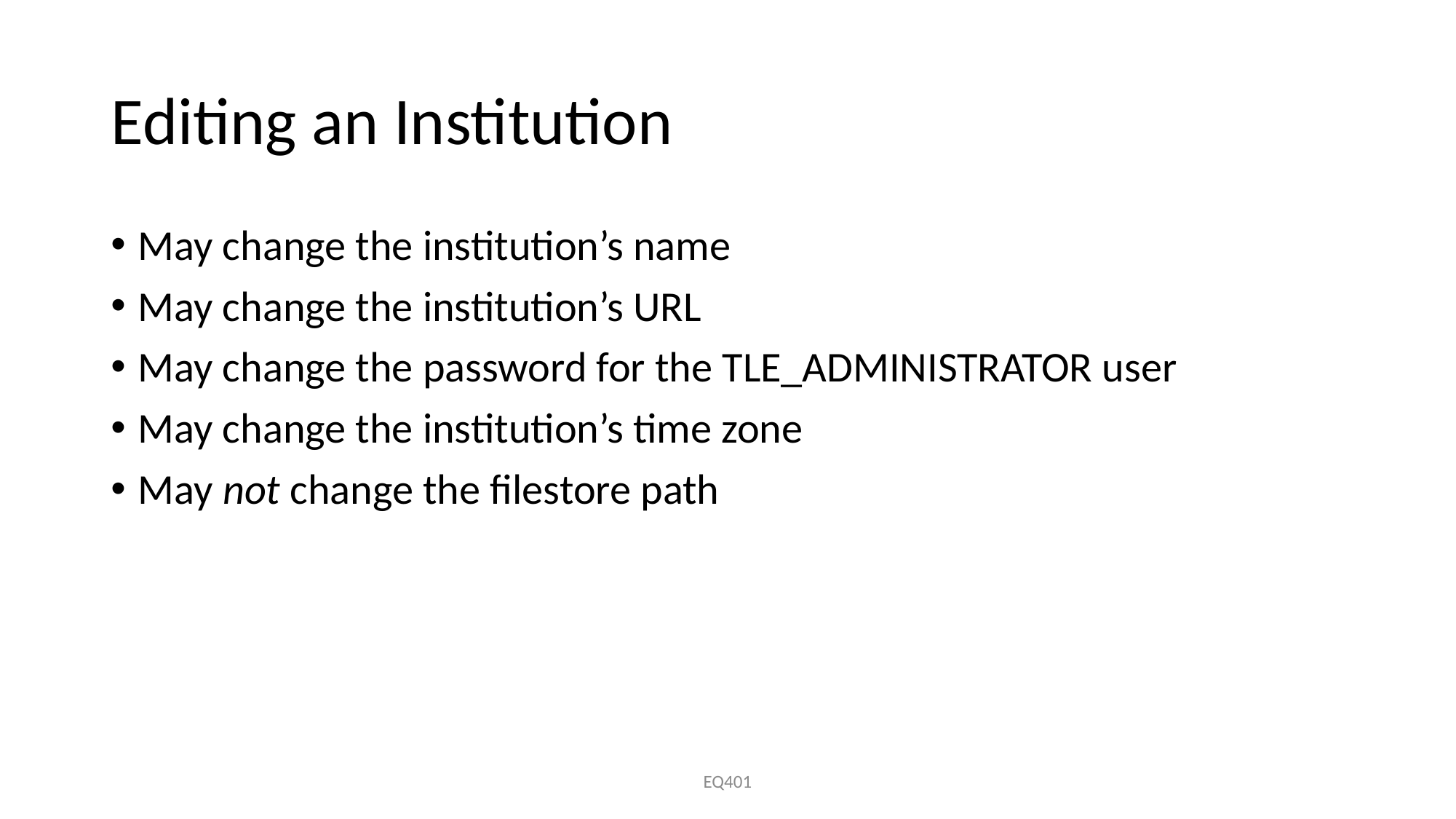

# Editing an Institution
May change the institution’s name
May change the institution’s URL
May change the password for the TLE_ADMINISTRATOR user
May change the institution’s time zone
May not change the filestore path
EQ401